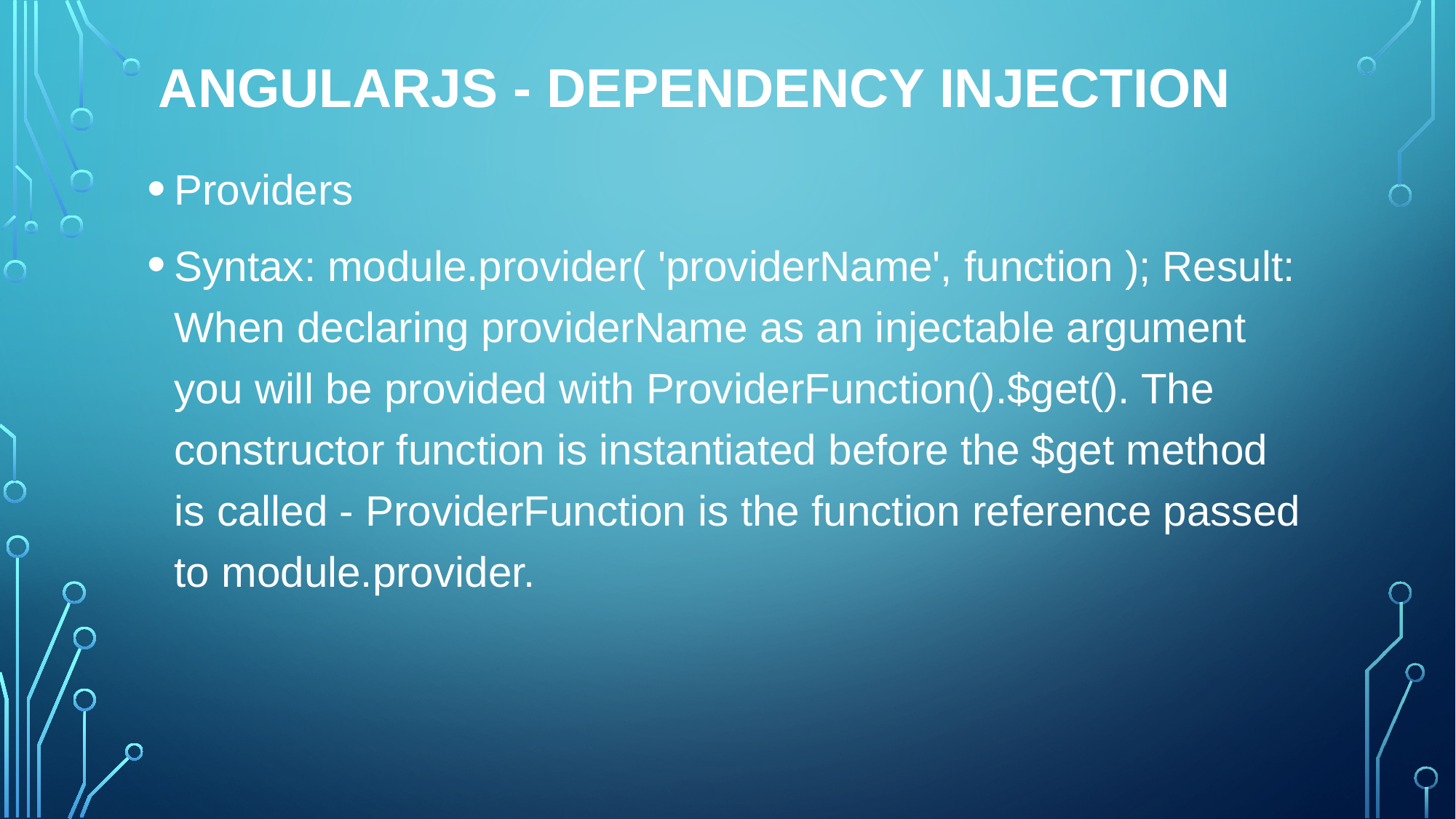

# AngularJS - Dependency Injection
Providers
Syntax: module.provider( 'providerName', function ); Result: When declaring providerName as an injectable argument you will be provided with ProviderFunction().$get(). The constructor function is instantiated before the $get method is called - ProviderFunction is the function reference passed to module.provider.